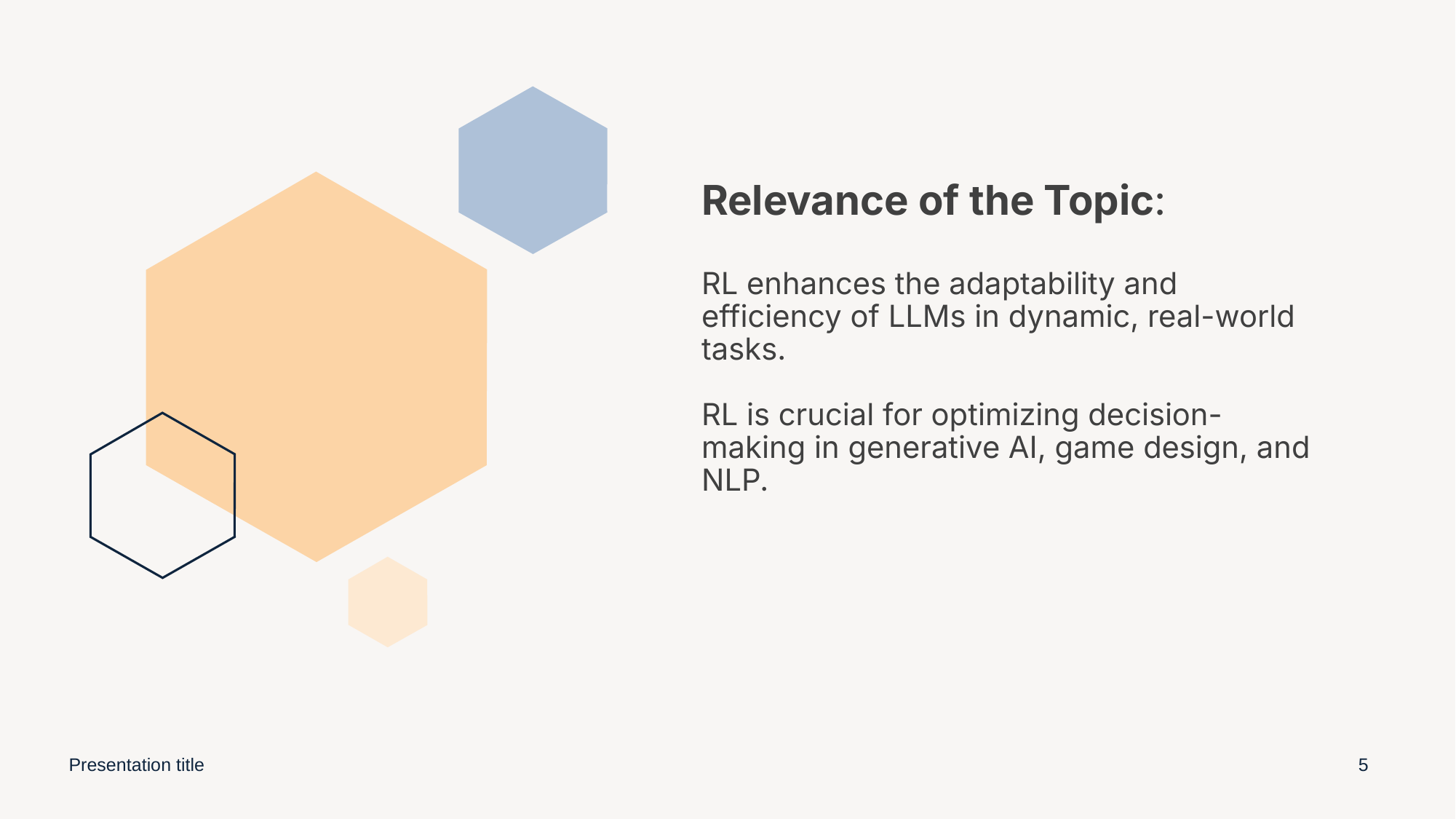

# Relevance of the Topic: RL enhances the adaptability and efficiency of LLMs in dynamic, real-world tasks. RL is crucial for optimizing decision-making in generative AI, game design, and NLP.
Presentation title
5